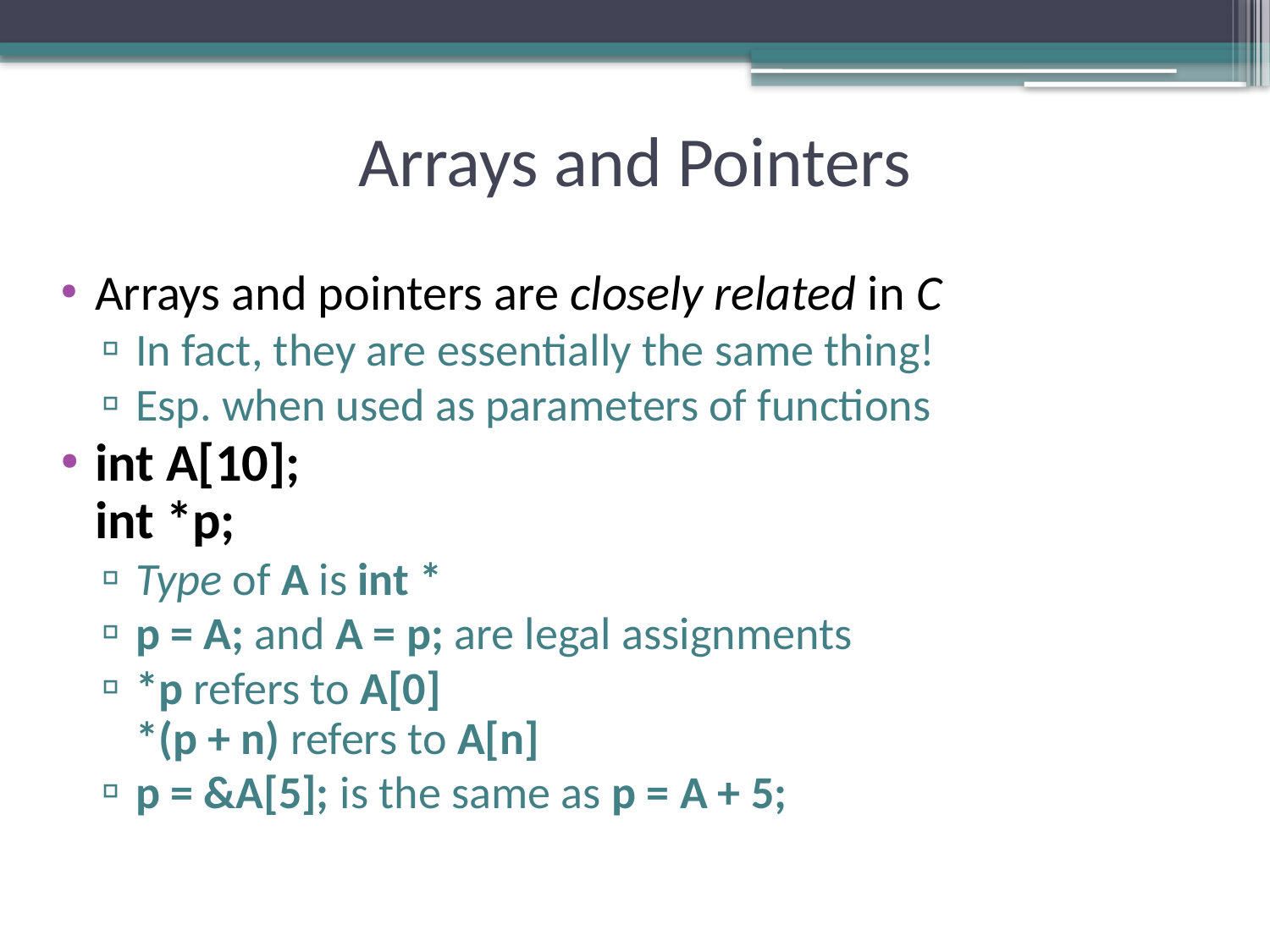

# Arrays and Pointers
Arrays and pointers are closely related in C
In fact, they are essentially the same thing!
Esp. when used as parameters of functions
int A[10];
int *p;
Type of A is int *
p = A; and A = p; are legal assignments
*p refers to A[0]
*(p + n) refers to A[n]
p = &A[5]; is the same as p = A + 5;